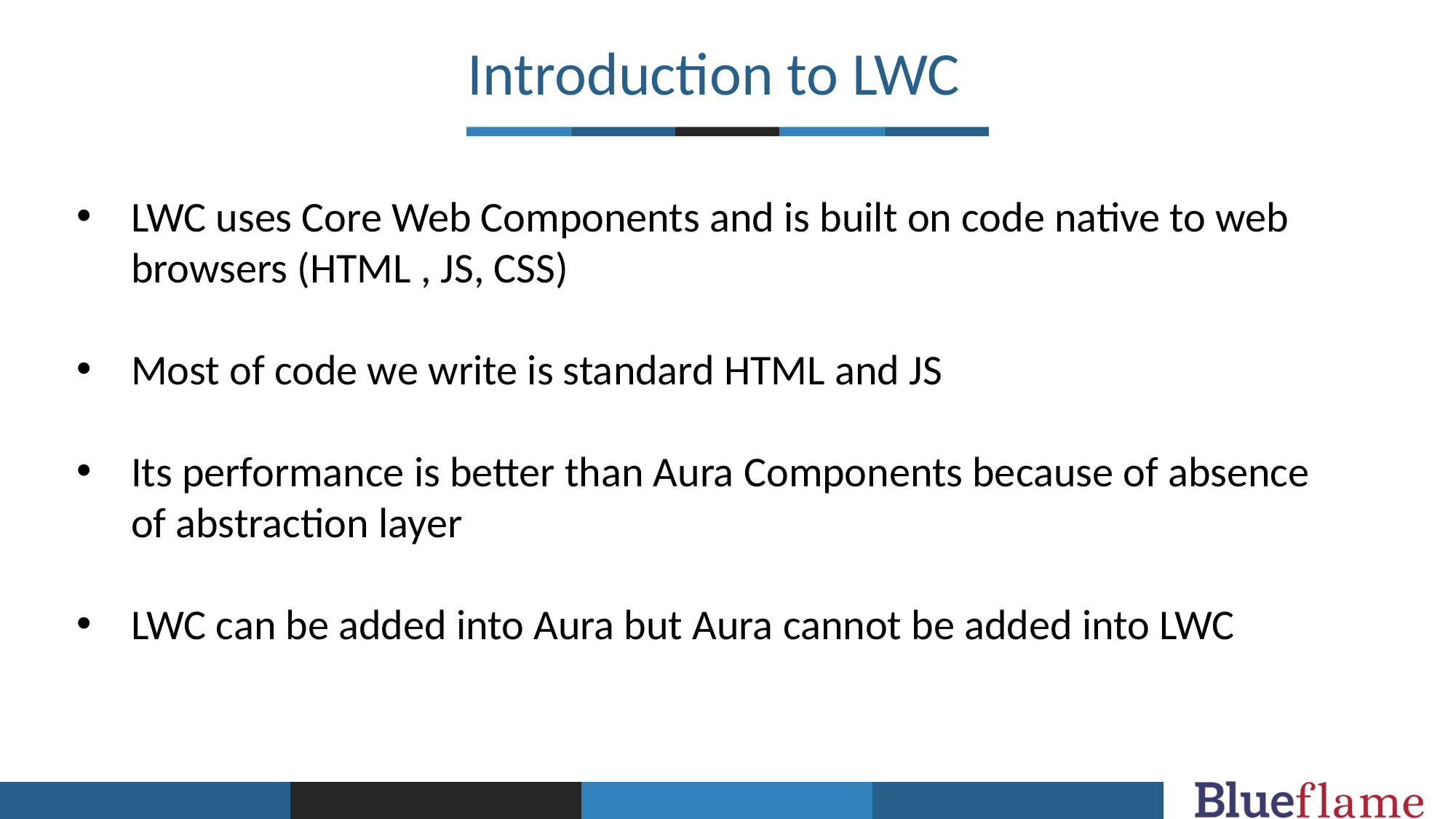

Introduction to LWC

LWC uses Core Web Components and is built on code native to web browsers (HTML , JS, CSS)

Most of code we write is standard HTML and JS

Its performance is better than Aura Components because of absence of abstraction layer

LWC can be added into Aura but Aura cannot be added into LWC